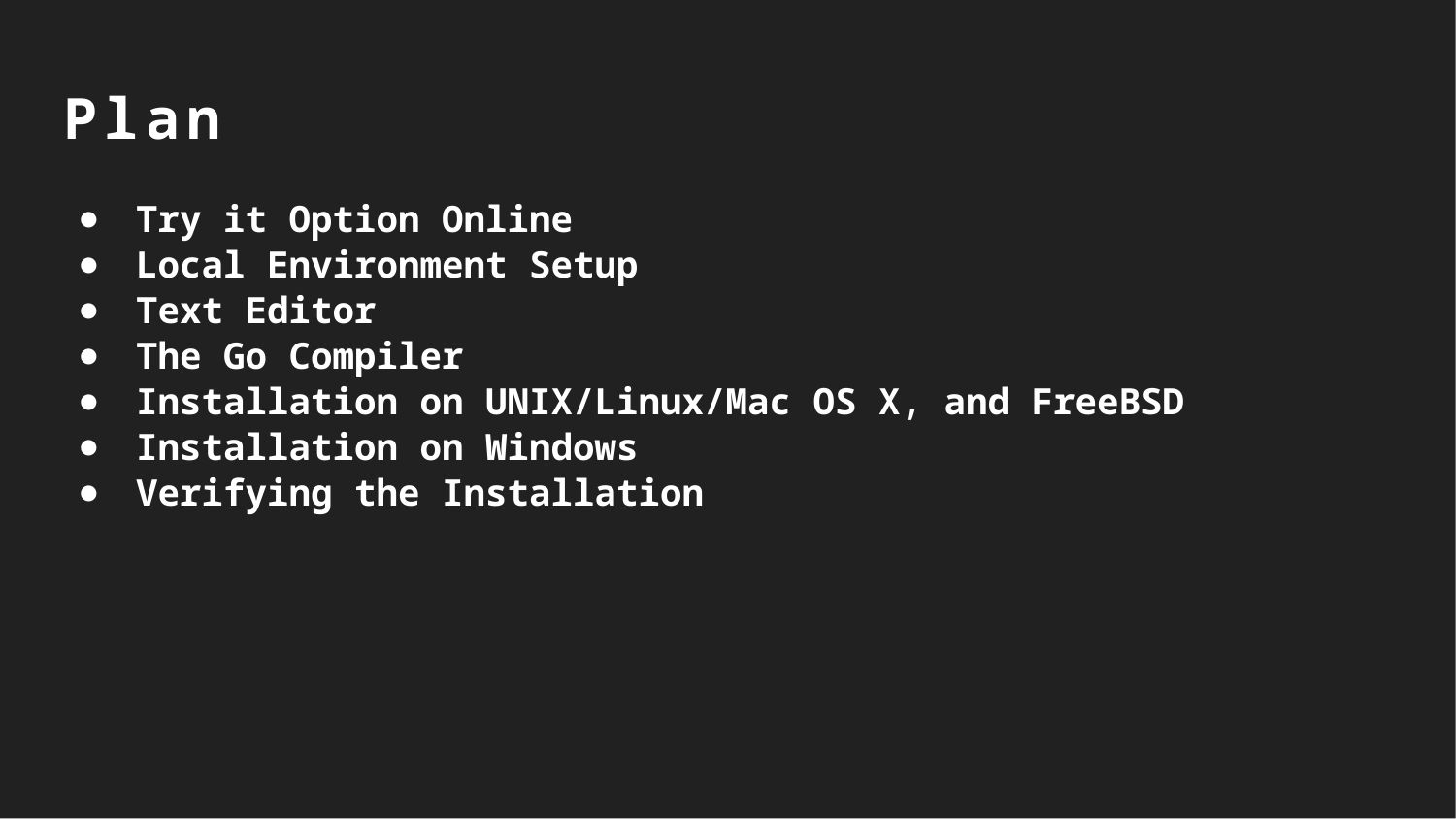

Plan
Try it Option Online
Local Environment Setup
Text Editor
The Go Compiler
Installation on UNIX/Linux/Mac OS X, and FreeBSD
Installation on Windows
Verifying the Installation